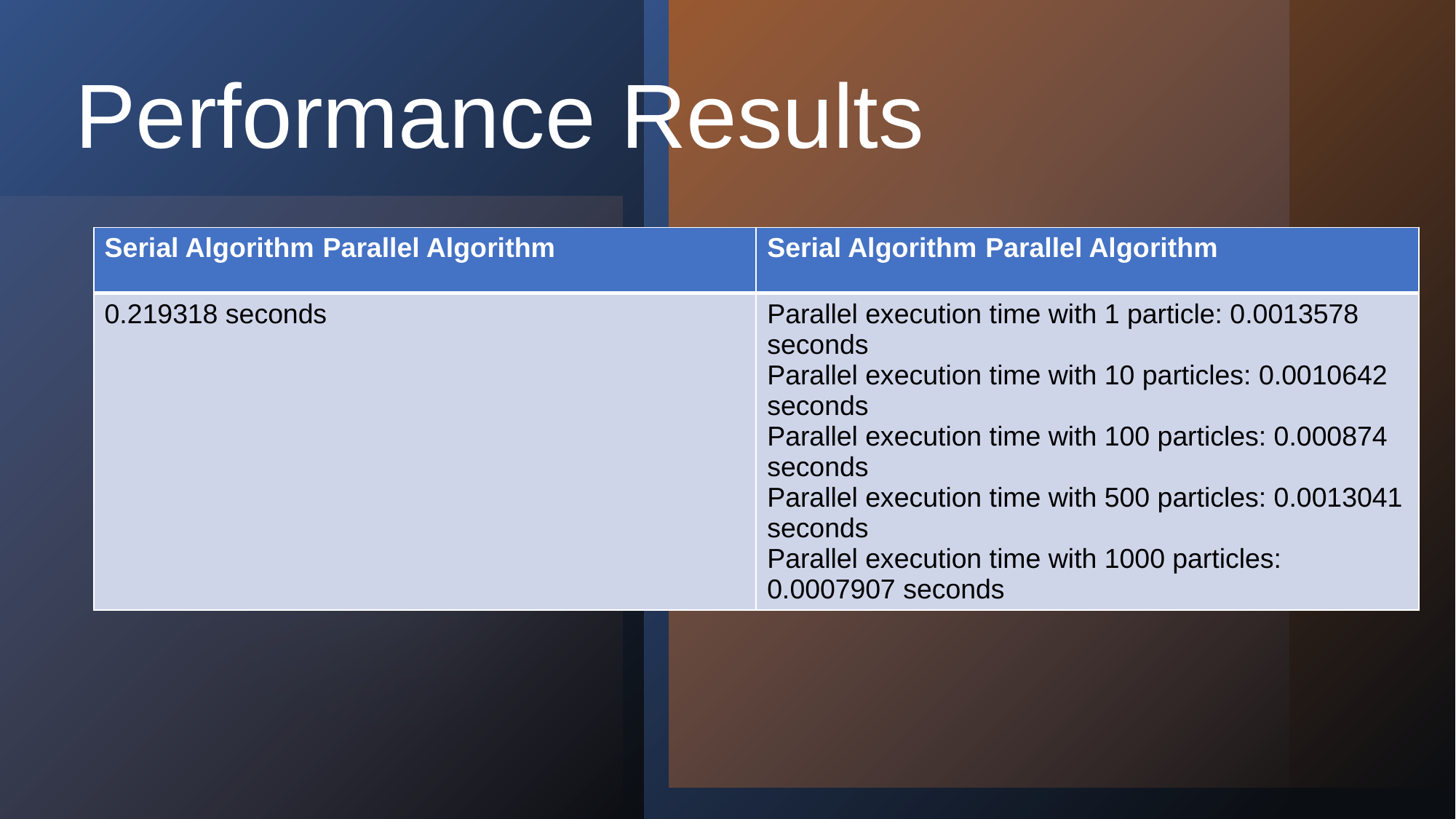

# Performance Results
| Serial Algorithm Parallel Algorithm | Serial Algorithm Parallel Algorithm |
| --- | --- |
| 0.219318 seconds | Parallel execution time with 1 particle: 0.0013578 seconds Parallel execution time with 10 particles: 0.0010642 seconds Parallel execution time with 100 particles: 0.000874 seconds Parallel execution time with 500 particles: 0.0013041 seconds Parallel execution time with 1000 particles: 0.0007907 seconds |